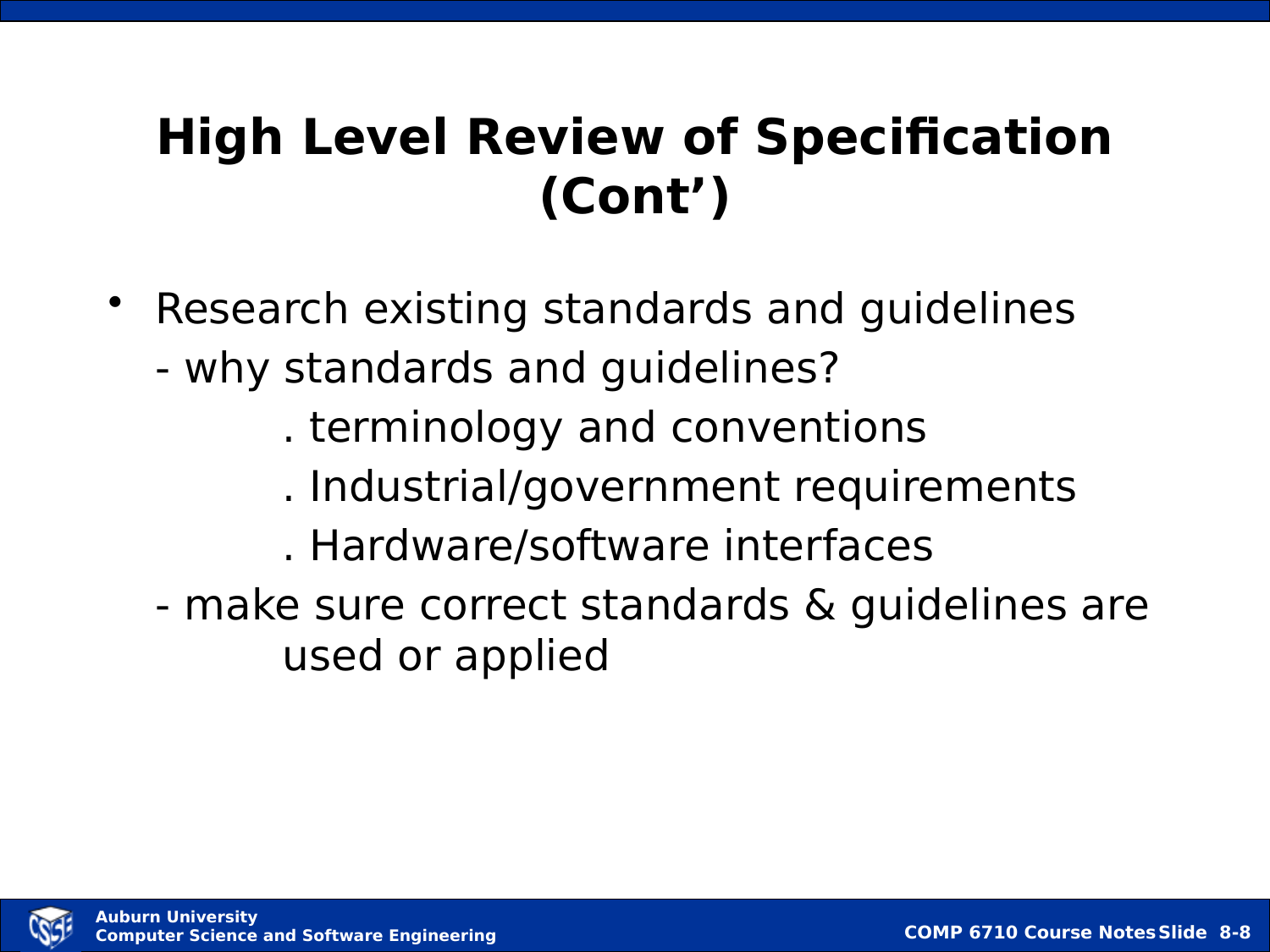

# High Level Review of Specification (Cont’)
Research existing standards and guidelines
	- why standards and guidelines?
		. terminology and conventions
		. Industrial/government requirements
		. Hardware/software interfaces
	- make sure correct standards & guidelines are 	used or applied